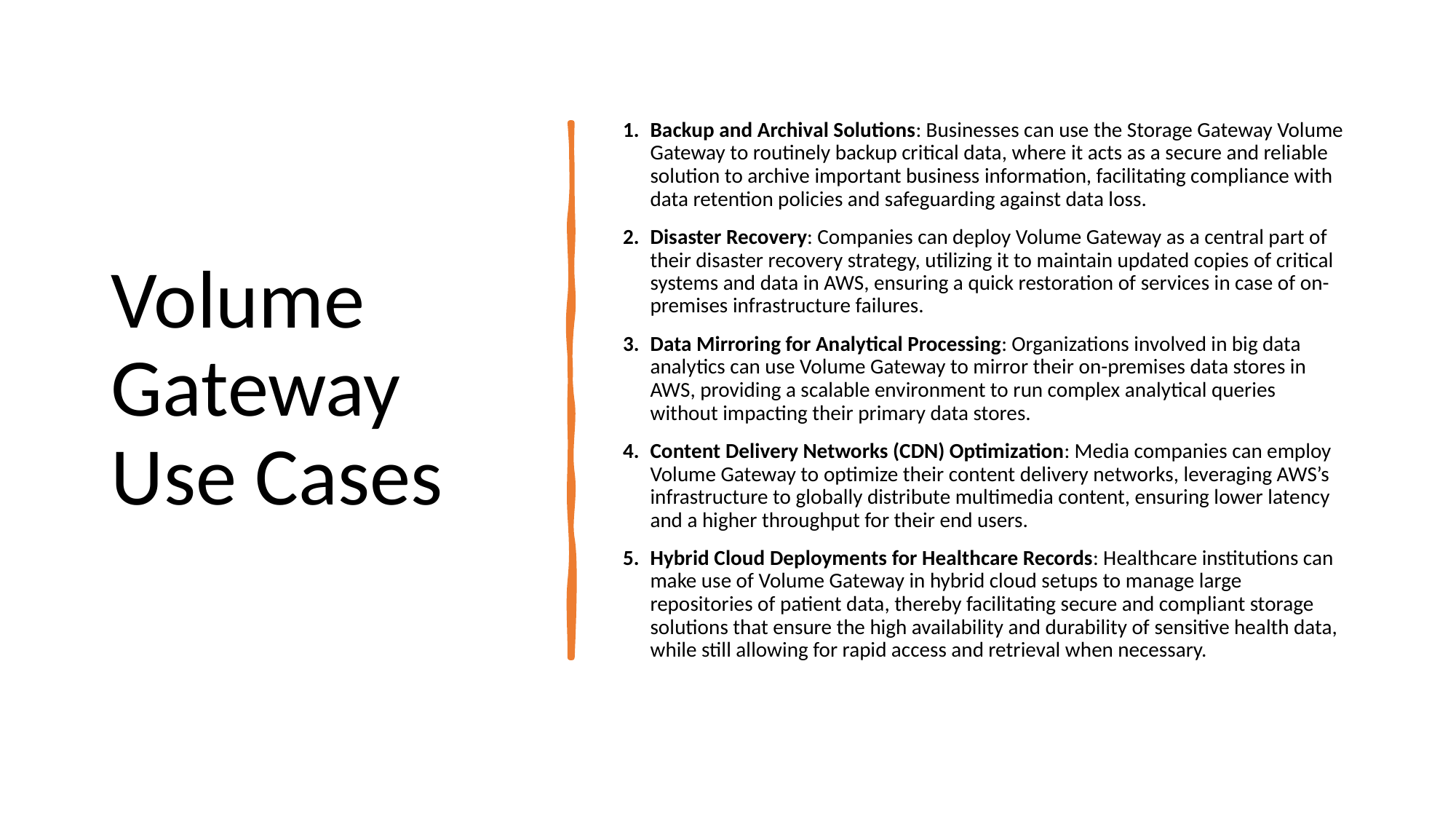

# Volume Gateway Use Cases
Backup and Archival Solutions: Businesses can use the Storage Gateway Volume Gateway to routinely backup critical data, where it acts as a secure and reliable solution to archive important business information, facilitating compliance with data retention policies and safeguarding against data loss.
Disaster Recovery: Companies can deploy Volume Gateway as a central part of their disaster recovery strategy, utilizing it to maintain updated copies of critical systems and data in AWS, ensuring a quick restoration of services in case of on-premises infrastructure failures.
Data Mirroring for Analytical Processing: Organizations involved in big data analytics can use Volume Gateway to mirror their on-premises data stores in AWS, providing a scalable environment to run complex analytical queries without impacting their primary data stores.
Content Delivery Networks (CDN) Optimization: Media companies can employ Volume Gateway to optimize their content delivery networks, leveraging AWS’s infrastructure to globally distribute multimedia content, ensuring lower latency and a higher throughput for their end users.
Hybrid Cloud Deployments for Healthcare Records: Healthcare institutions can make use of Volume Gateway in hybrid cloud setups to manage large repositories of patient data, thereby facilitating secure and compliant storage solutions that ensure the high availability and durability of sensitive health data, while still allowing for rapid access and retrieval when necessary.